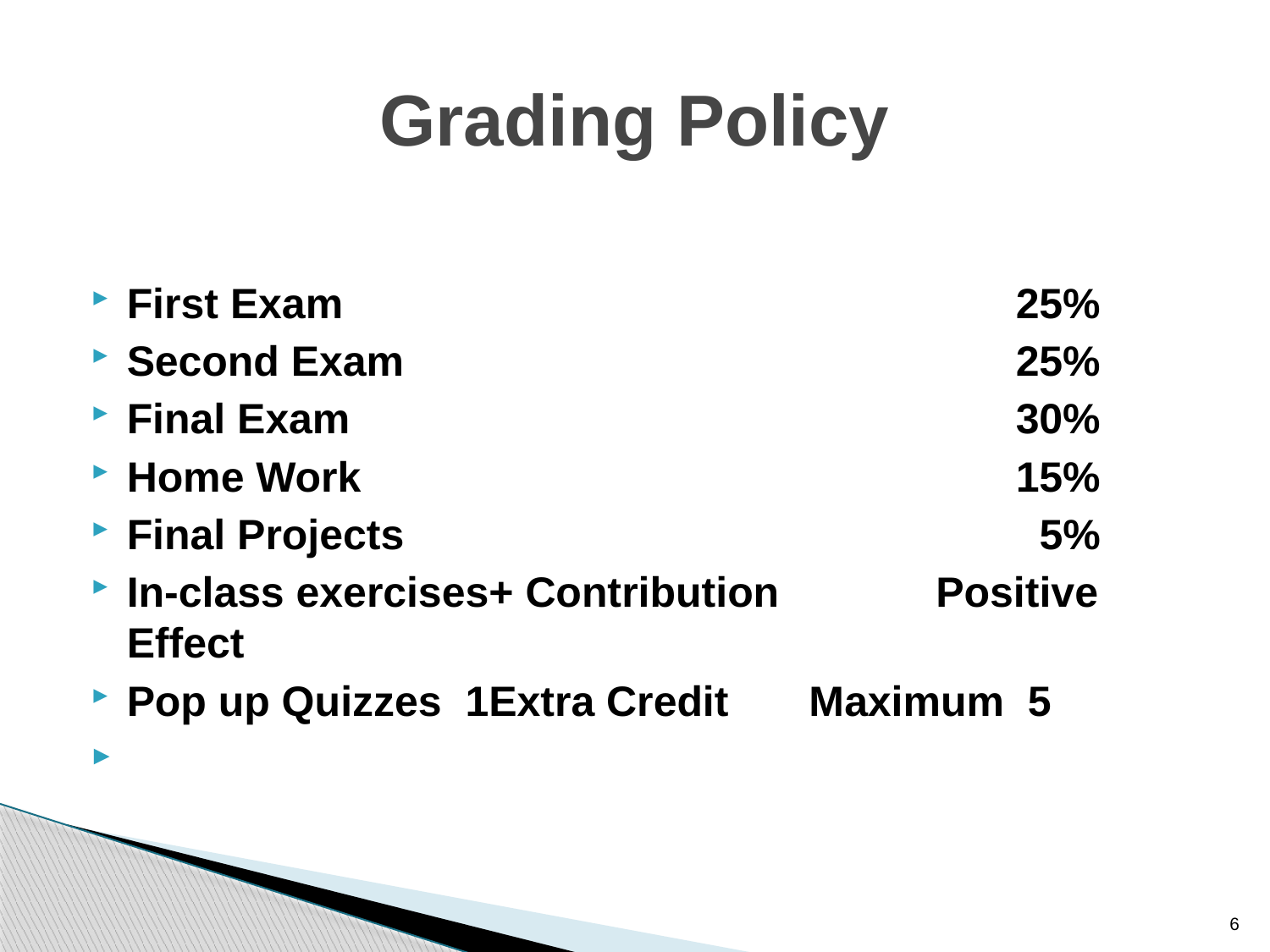

# Grading Policy

First Exam  						25%
Second Exam     					25%
Final Exam						30%
Home Work 						15%
Final Projects     					  5%
In-class exercises+ Contribution	    Positive Effect
Pop up Quizzes  1Extra Credit 	    Maximum  5

6